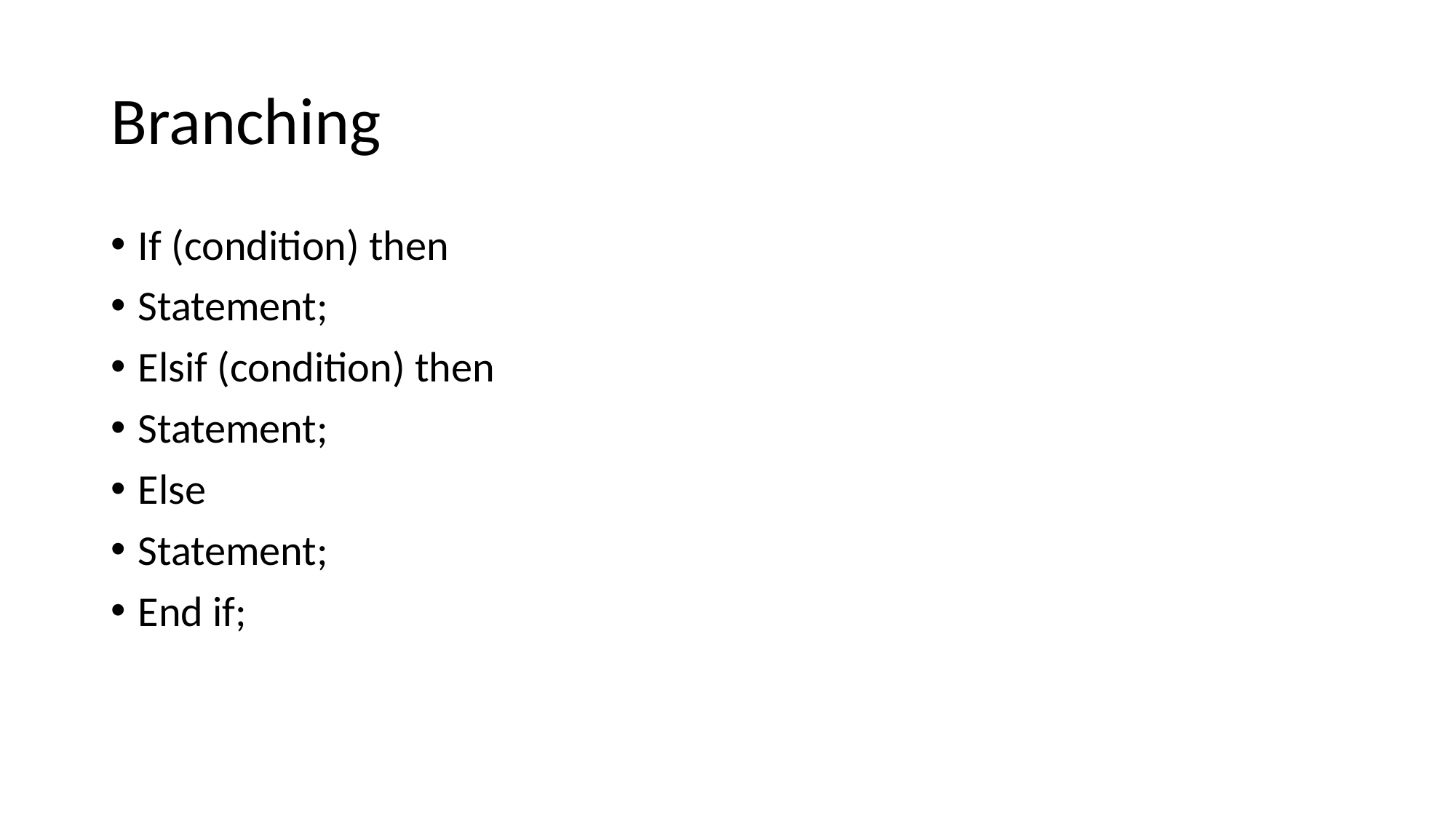

Branching
If (condition) then
Statement;
Elsif (condition) then
Statement;
Else
Statement;
End if;